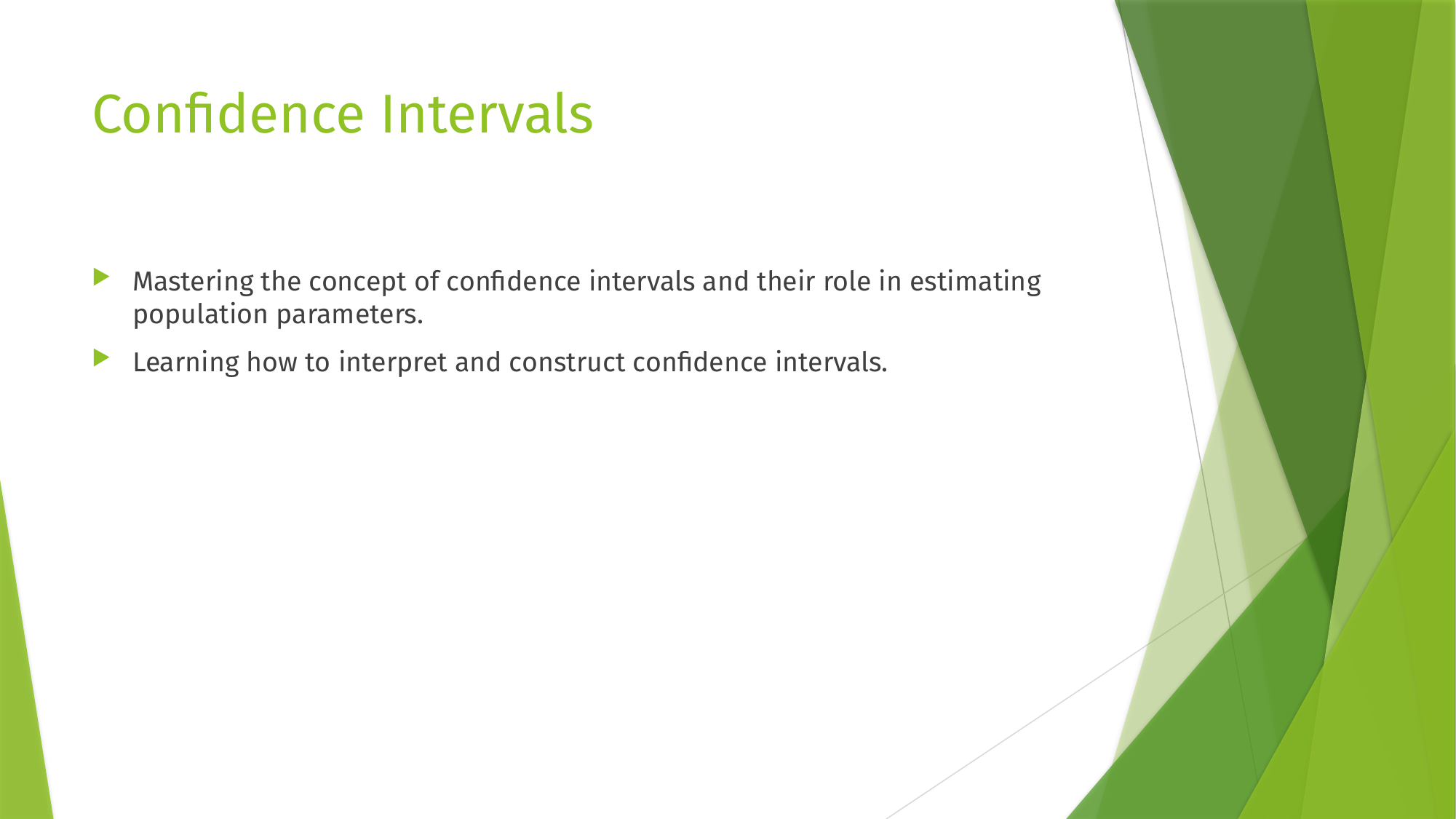

# Confidence Intervals
Mastering the concept of confidence intervals and their role in estimating population parameters.
Learning how to interpret and construct confidence intervals.